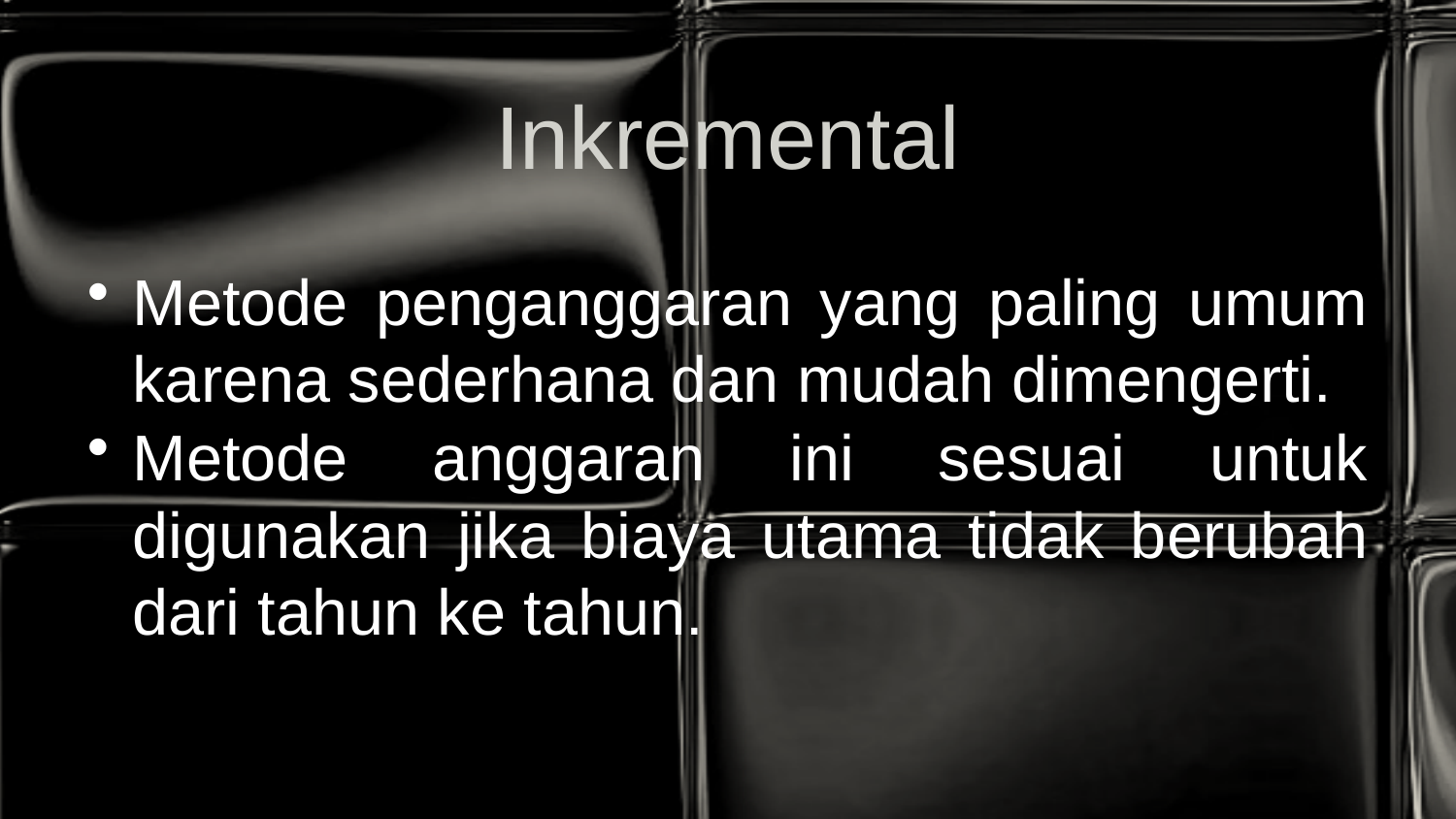

# Inkremental
Metode penganggaran yang paling umum karena sederhana dan mudah dimengerti.
Metode anggaran ini sesuai untuk digunakan jika biaya utama tidak berubah dari tahun ke tahun.